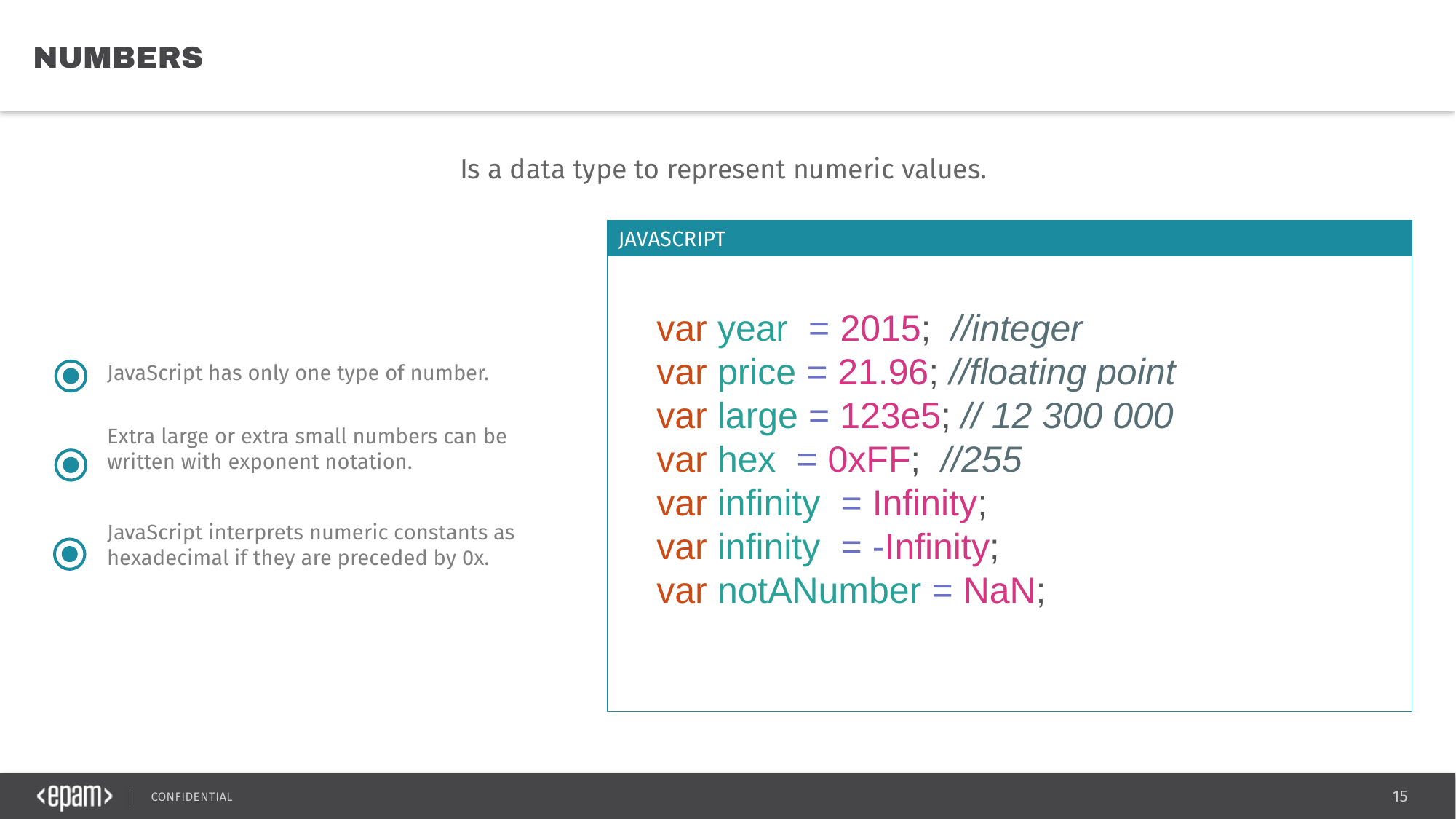

NUMBERS
Is a data type to represent numeric values.
JAVASCRIPT

var year  = 2015;  //integer
var price = 21.96; //floating point
var large = 123e5; // 12 300 000
var hex  = 0xFF;  //255
var infinity  = Infinity;
var infinity  = -Infinity;
var notANumber = NaN;
​
JavaScript has only one type of number.

Extra large or extra small numbers can be written with exponent notation.

JavaScript interprets numeric constants as hexadecimal if they are preceded by 0x.